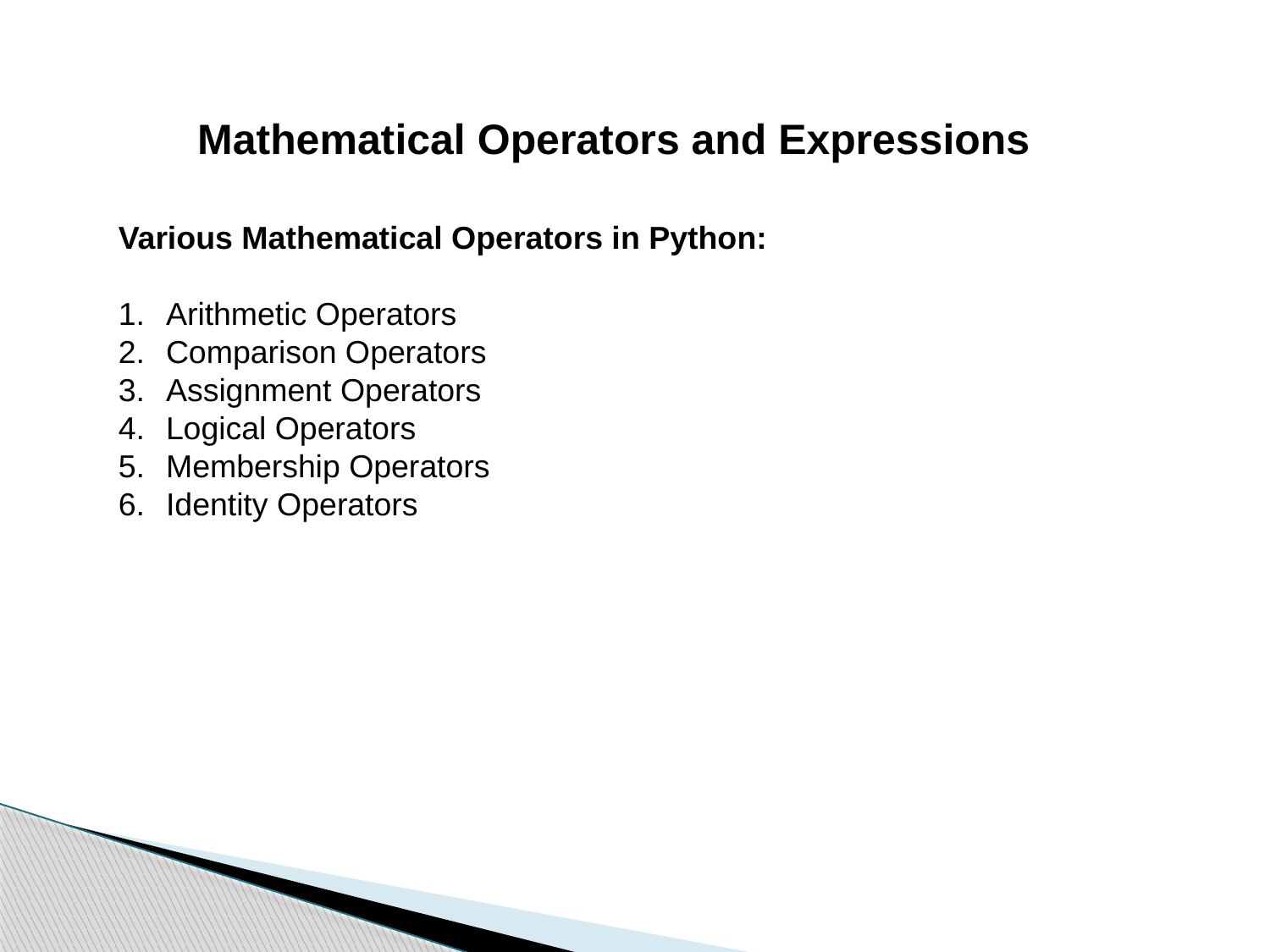

Mathematical Operators and Expressions
Various Mathematical Operators in Python:

Arithmetic Operators
Comparison Operators
Assignment Operators
Logical Operators
Membership Operators
Identity Operators